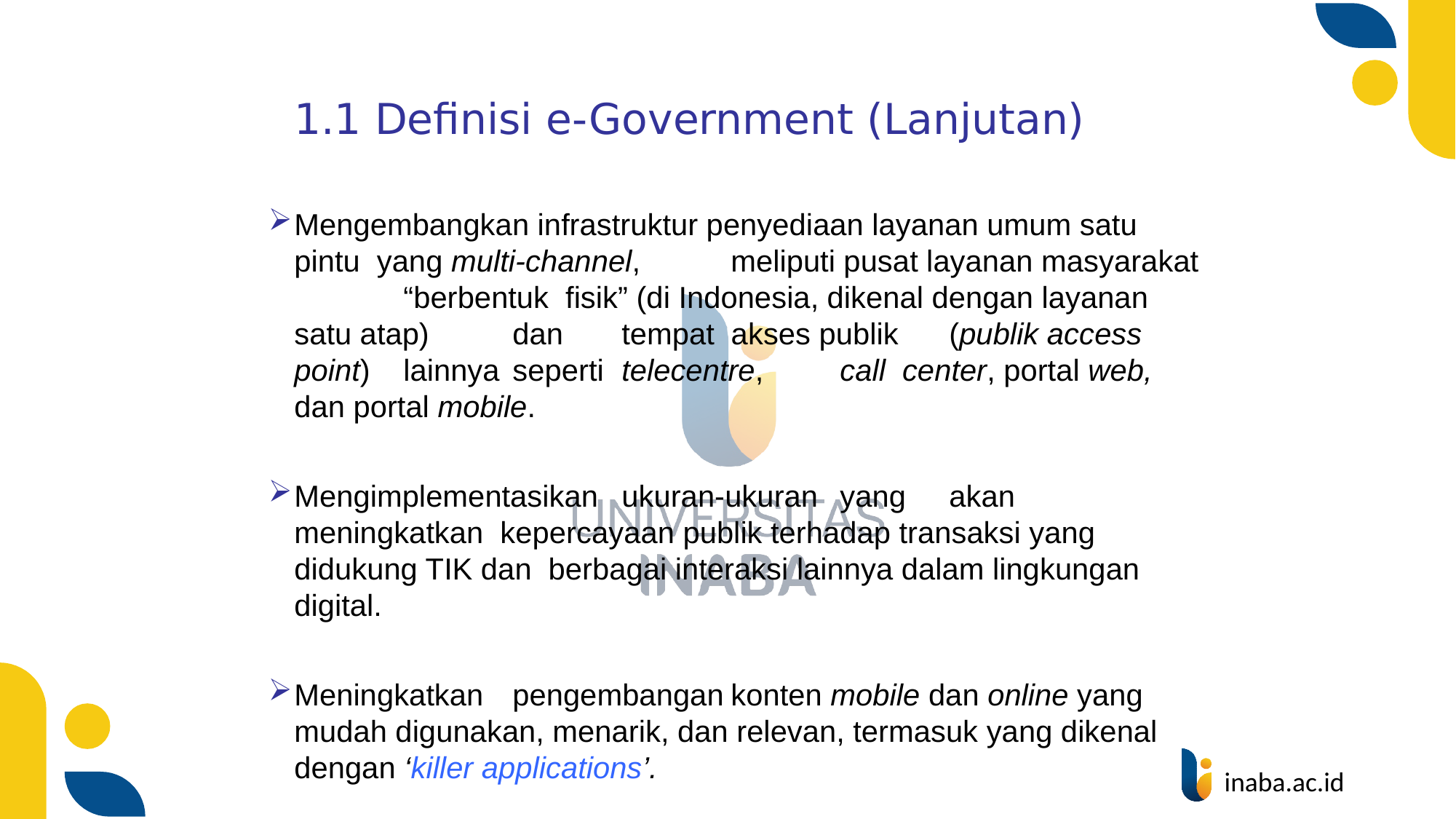

1.1 Definisi e-Government (Lanjutan)

Mengembangkan infrastruktur penyediaan layanan umum satu pintu  yang multi-channel,	meliputi pusat layanan masyarakat	“berbentuk  fisik” (di Indonesia, dikenal dengan layanan satu atap)	dan	tempat  akses publik	(publik access point)	lainnya	seperti	telecentre,	call  center, portal web, dan portal mobile.

Mengimplementasikan	ukuran-ukuran	yang	akan	meningkatkan  kepercayaan publik terhadap transaksi yang didukung TIK dan  berbagai interaksi lainnya dalam lingkungan digital.

Meningkatkan	pengembangan	konten mobile dan online yang  mudah digunakan, menarik, dan relevan, termasuk yang dikenal  dengan ‘killer applications’.